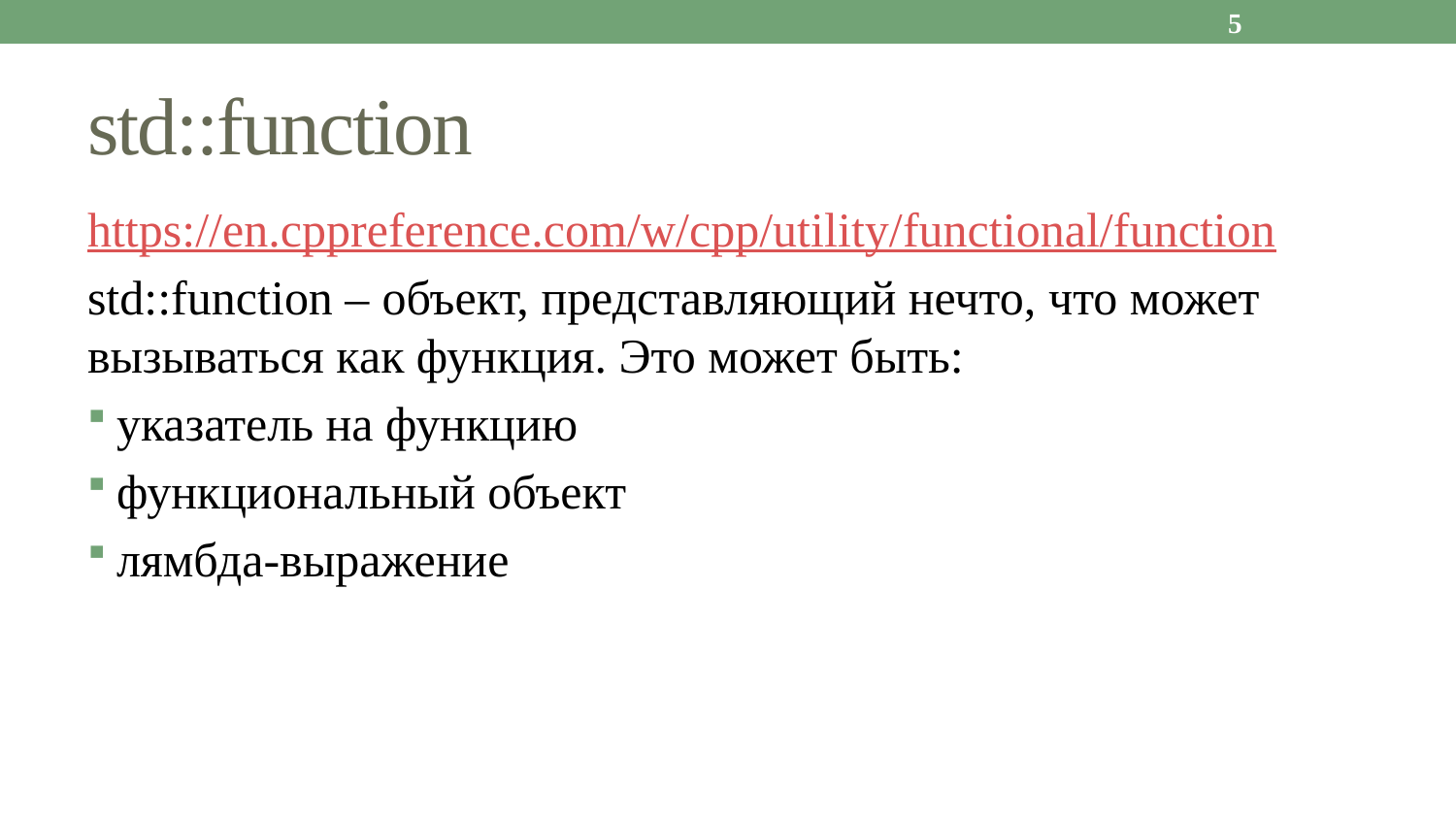

5
# std::function
https://en.cppreference.com/w/cpp/utility/functional/function
std::function – объект, представляющий нечто, что может вызываться как функция. Это может быть:
указатель на функцию
функциональный объект
лямбда-выражение